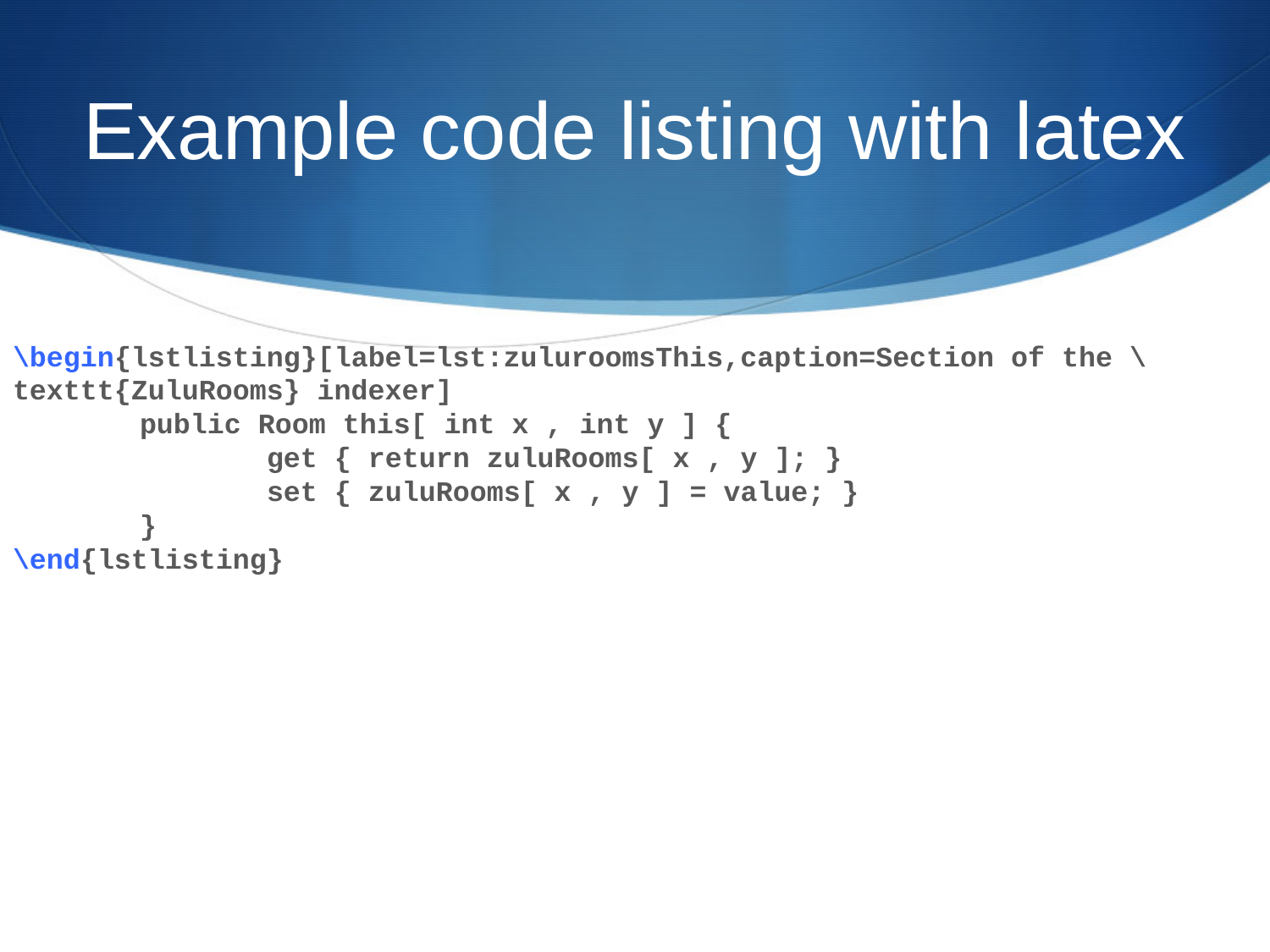

# Example code listing with latex
\begin{lstlisting}[label=lst:zuluroomsThis,caption=Section of the \texttt{ZuluRooms} indexer]
	public Room this[ int x , int y ] {
		get { return zuluRooms[ x , y ]; }
		set { zuluRooms[ x , y ] = value; }
	}
\end{lstlisting}